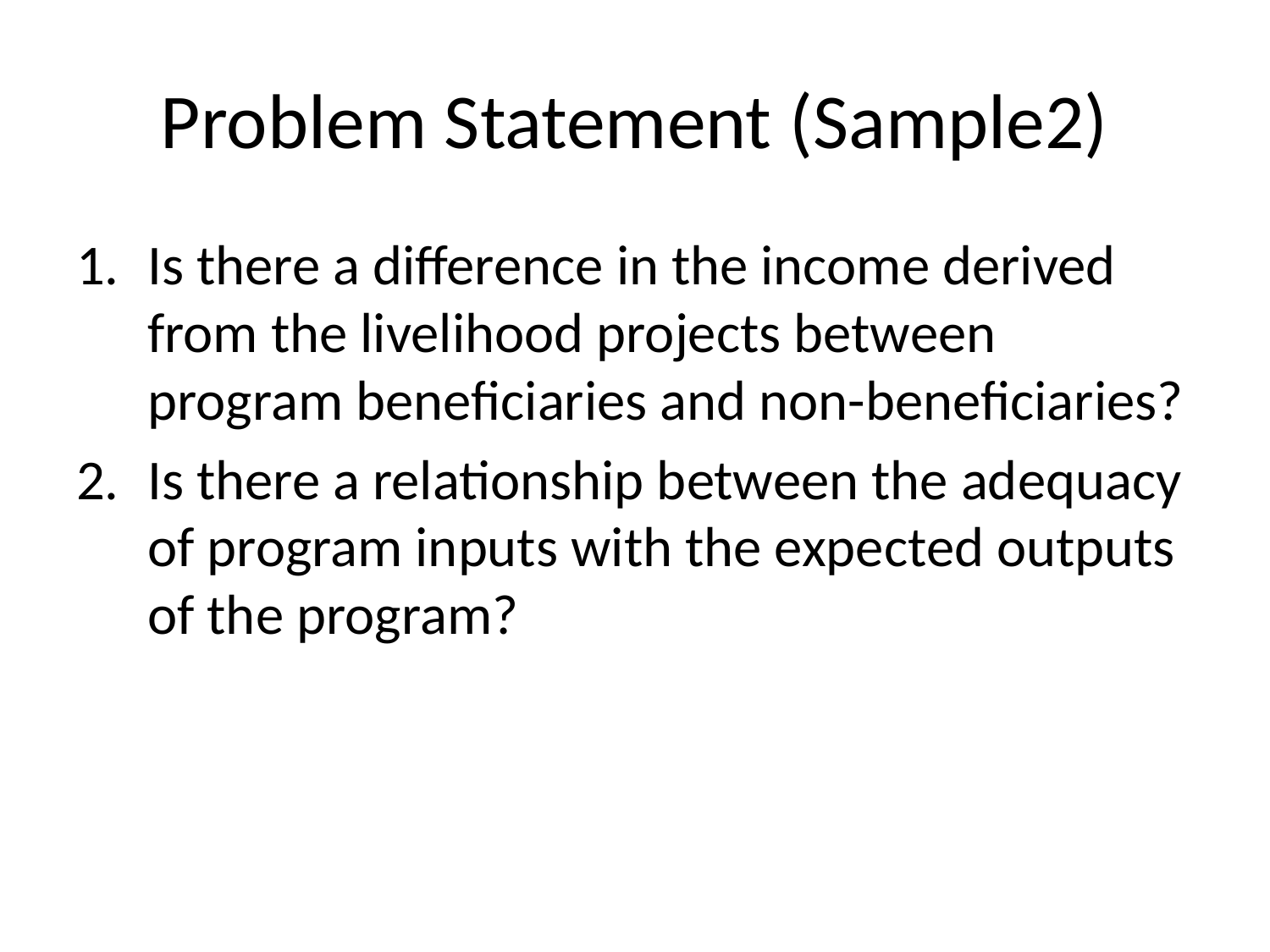

# Problem Statement (Sample2)
Is there a difference in the income derived from the livelihood projects between program beneficiaries and non-beneficiaries?
Is there a relationship between the adequacy of program inputs with the expected outputs of the program?